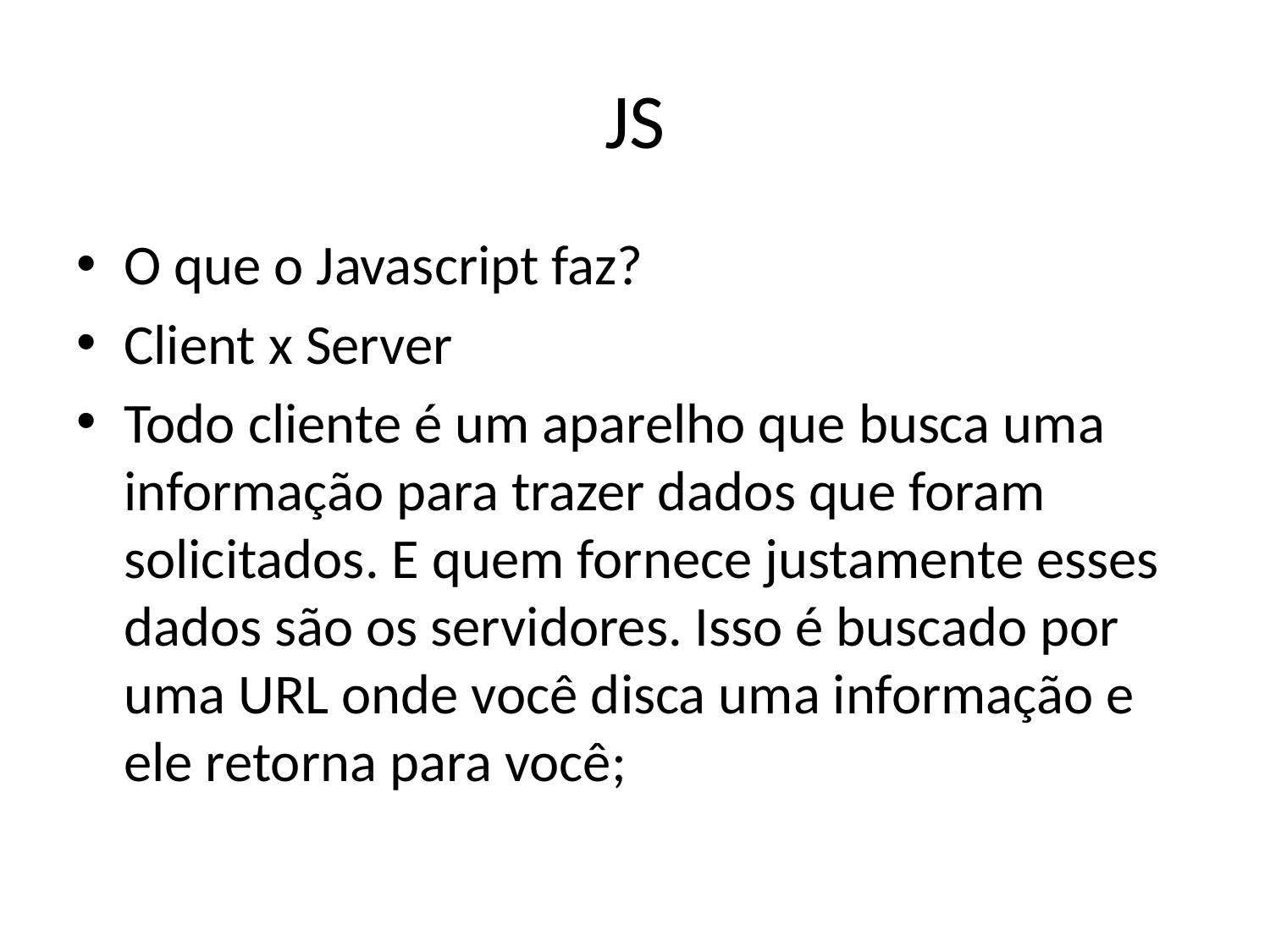

# JS
O que o Javascript faz?
Client x Server
Todo cliente é um aparelho que busca uma informação para trazer dados que foram solicitados. E quem fornece justamente esses dados são os servidores. Isso é buscado por uma URL onde você disca uma informação e ele retorna para você;